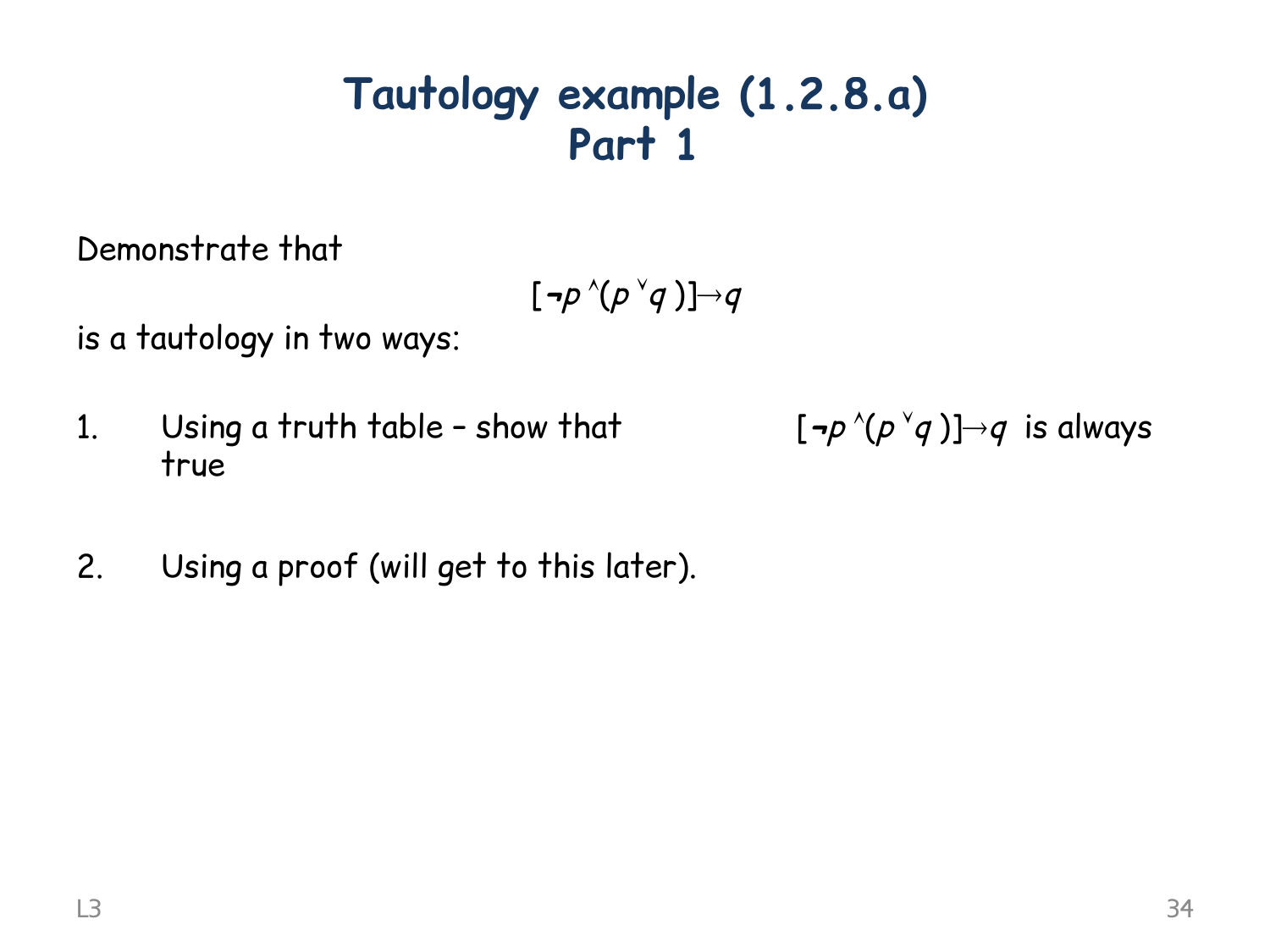

# Tautology example (1.2.8.a) Part 1
Demonstrate that
[¬p ∧(p ∨q )]→q
is a tautology in two ways:

Using a truth table – show that 		[¬p ∧(p ∨q )]→q  is always true

Using a proof (will get to this later).
L3
34